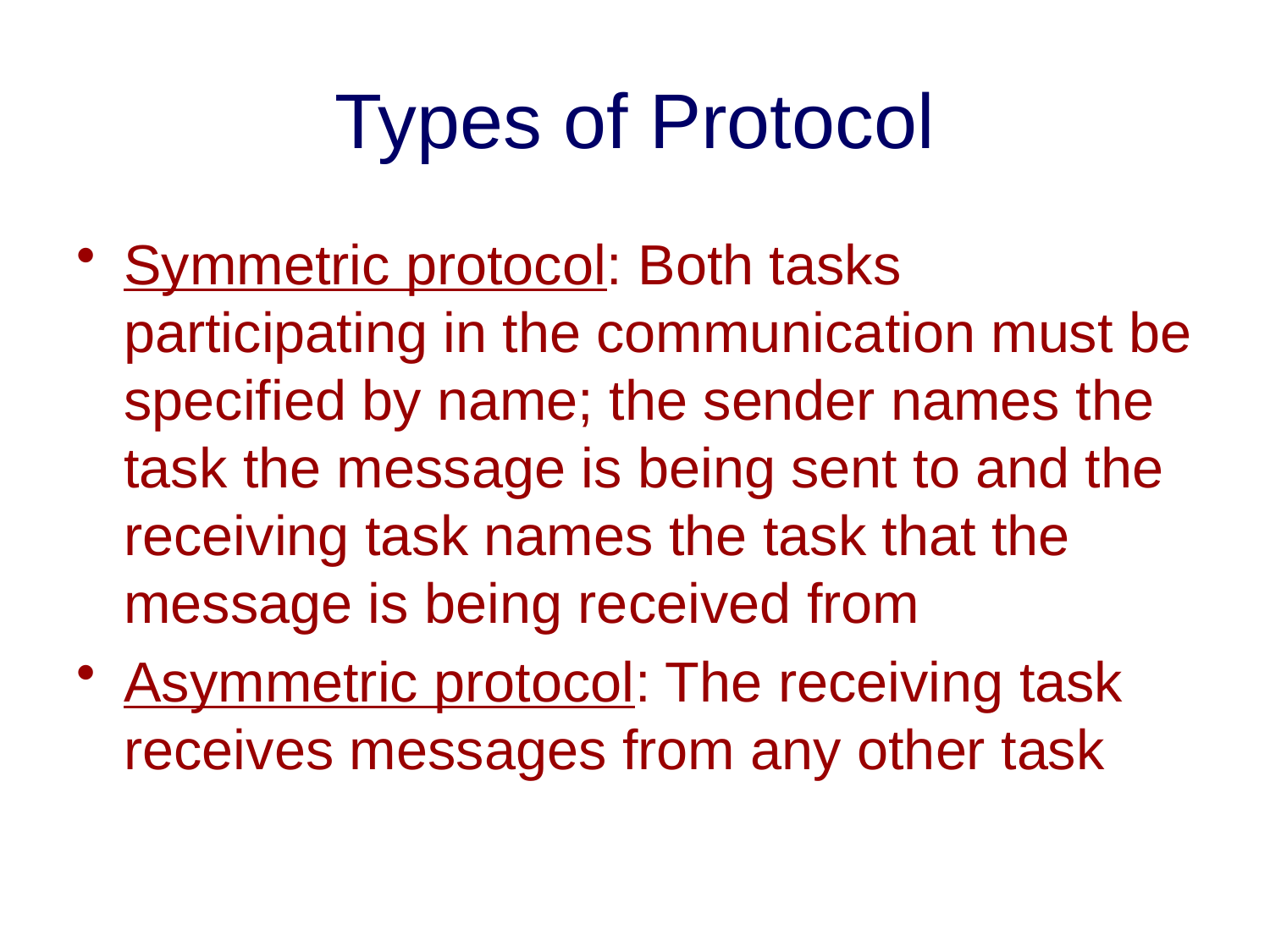

# Types of Protocol
Symmetric protocol: Both tasks participating in the communication must be specified by name; the sender names the task the message is being sent to and the receiving task names the task that the message is being received from
Asymmetric protocol: The receiving task receives messages from any other task